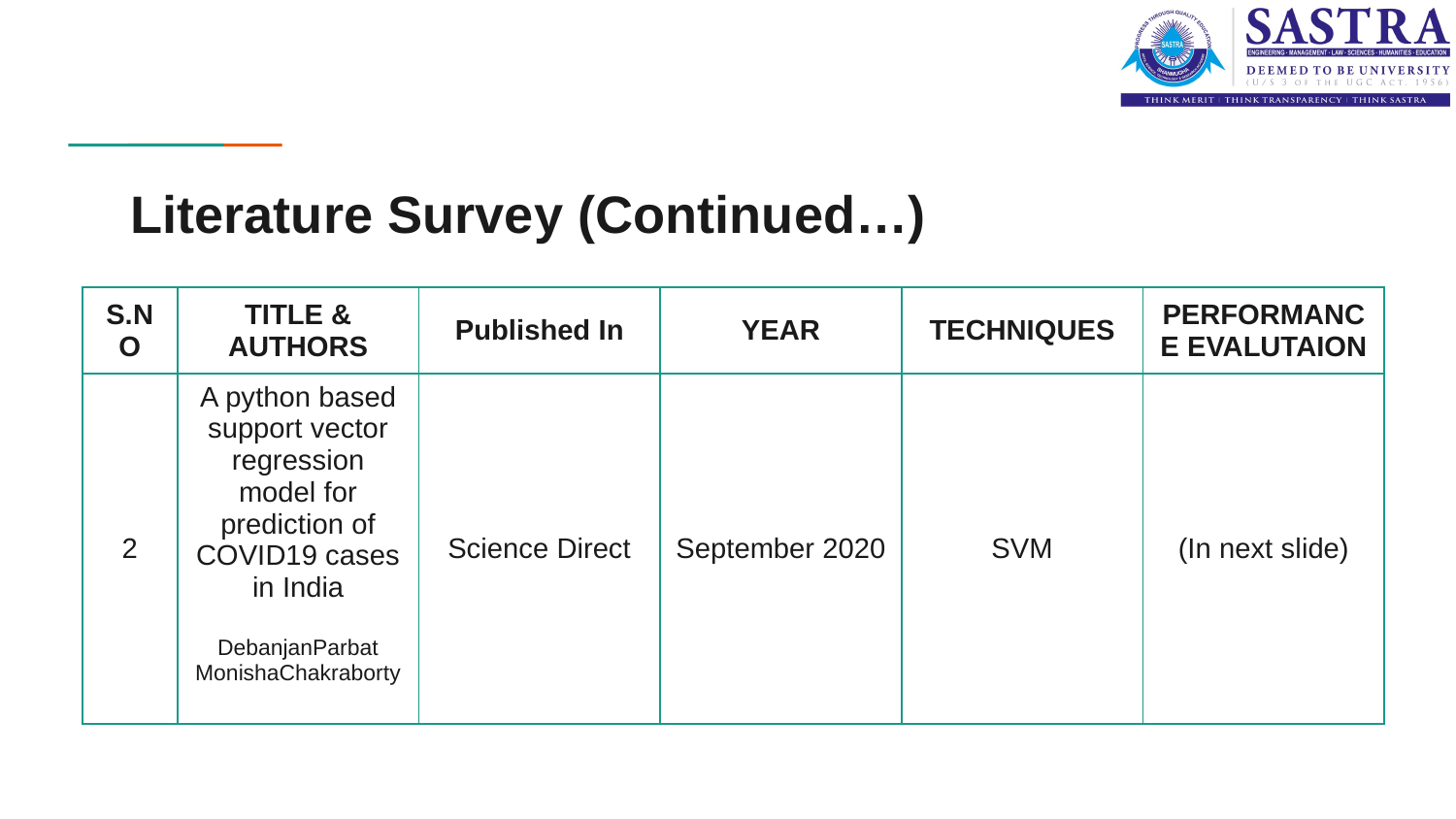

# Literature Survey (Continued…)
| S.NO | TITLE & AUTHORS | Published In | YEAR | TECHNIQUES | PERFORMANCE EVALUTAION |
| --- | --- | --- | --- | --- | --- |
| 2 | A python based support vector regression model for prediction of COVID19 cases in India DebanjanParbat MonishaChakraborty | Science Direct | September 2020 | SVM | (In next slide) |